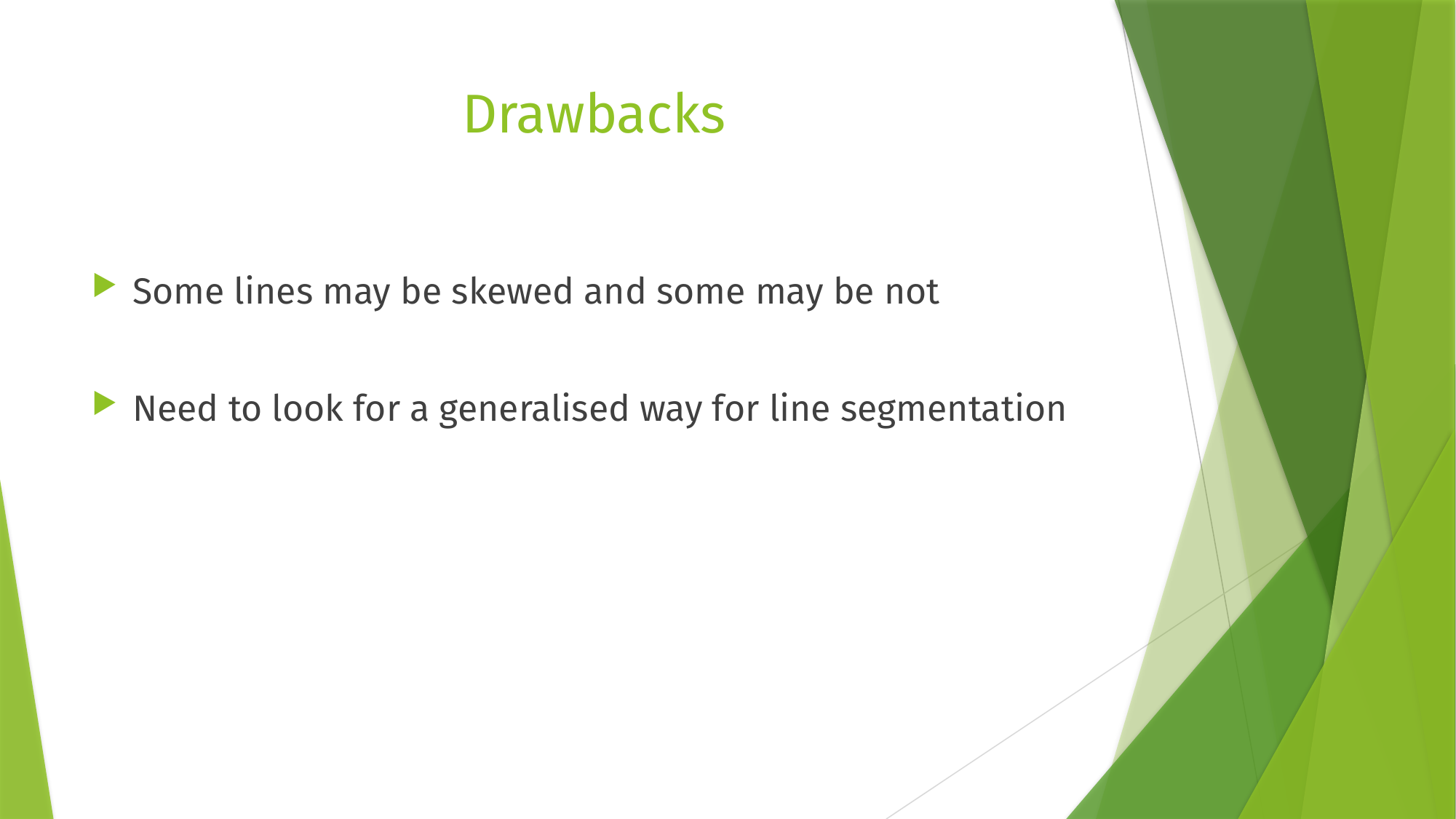

# Drawbacks
Some lines may be skewed and some may be not

Need to look for a generalised way for line segmentation